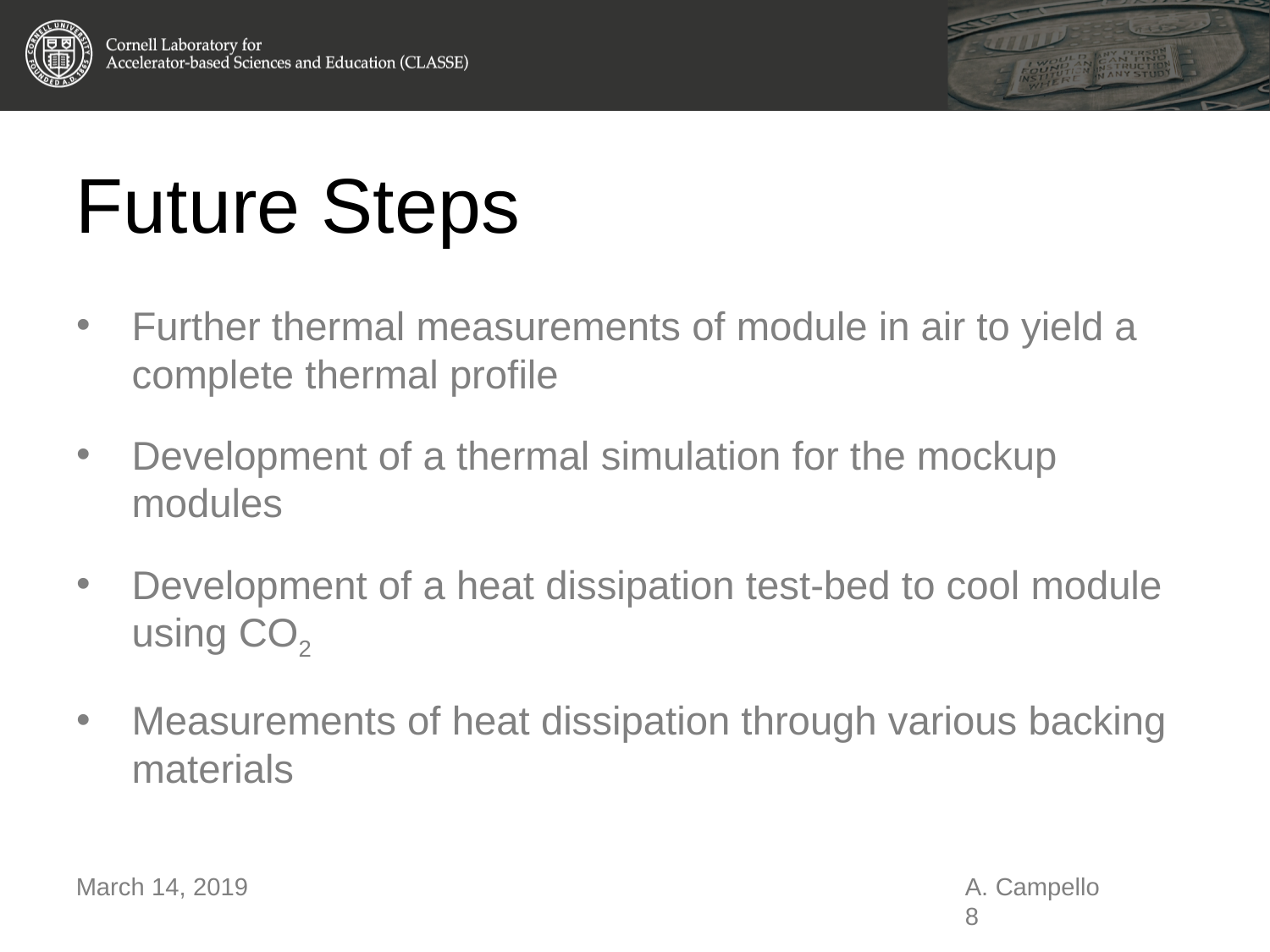

Future Steps
Further thermal measurements of module in air to yield a complete thermal profile
Development of a thermal simulation for the mockup modules
Development of a heat dissipation test-bed to cool module using CO2
Measurements of heat dissipation through various backing materials
March 14, 2019						A. Campello							8